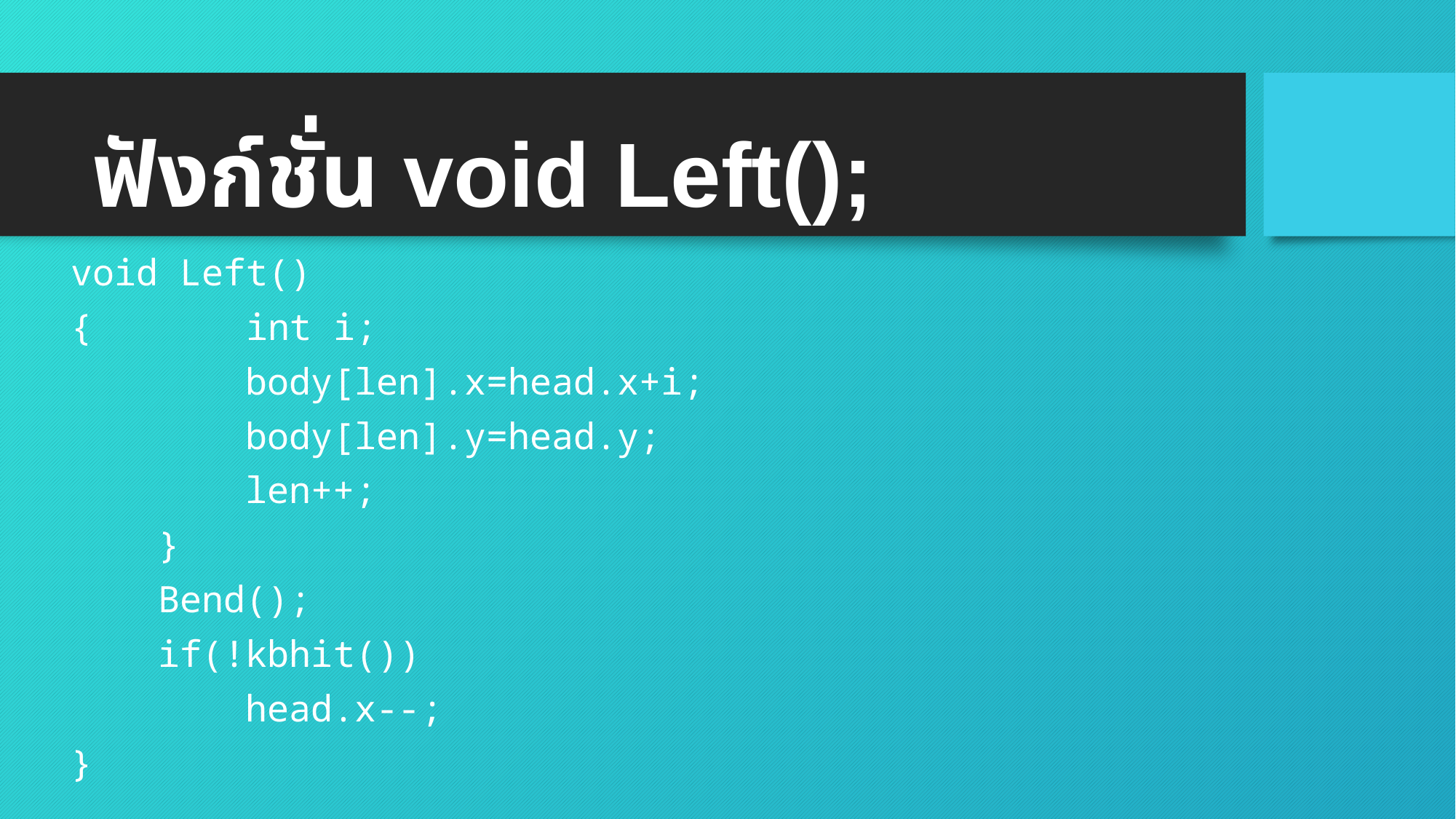

# ฟังก์ชั่น void Left();
void Left()
{       int i;
        body[len].x=head.x+i;
        body[len].y=head.y;
        len++;
    }
    Bend();
    if(!kbhit())
        head.x--;
}